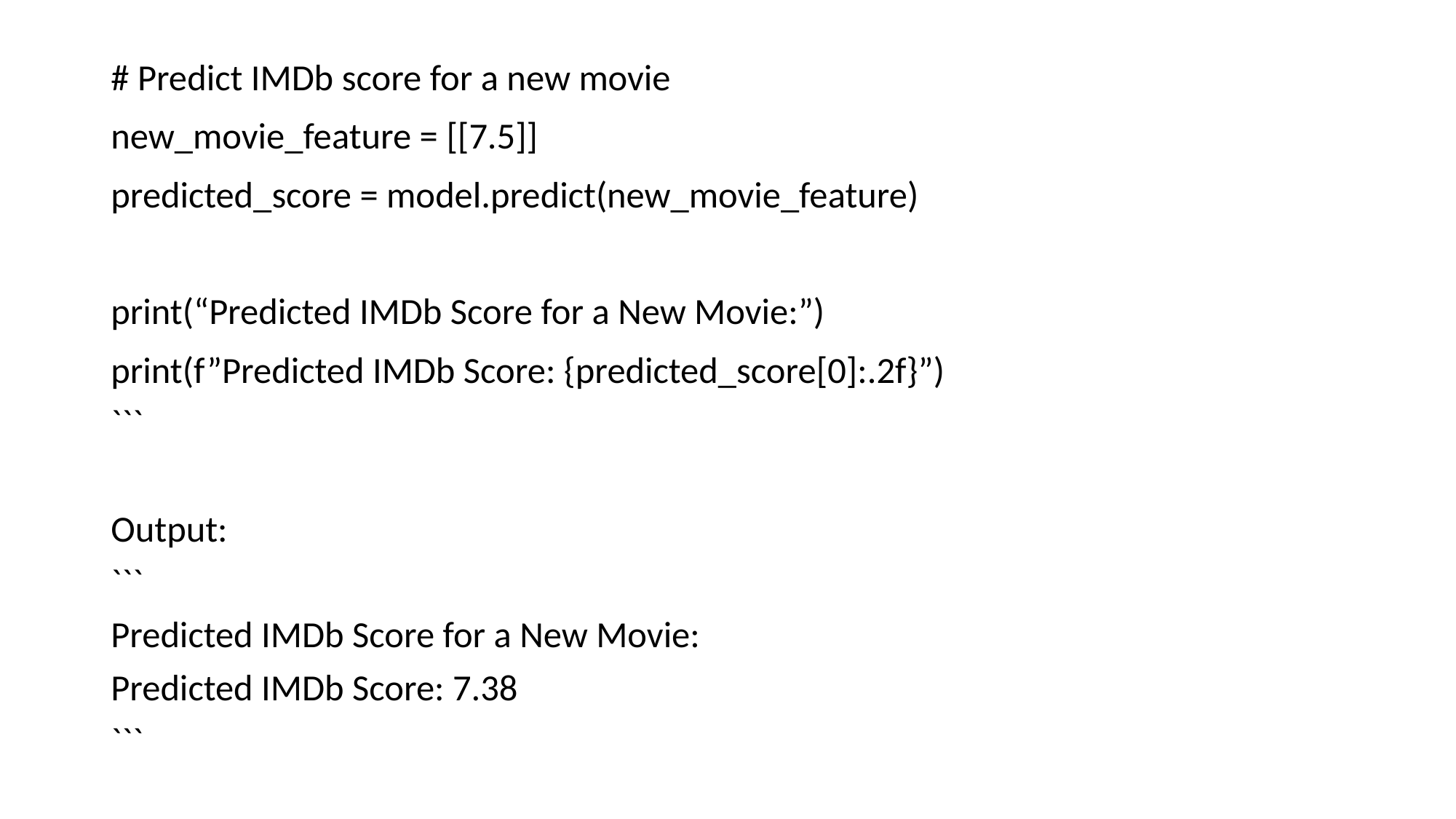

# Predict IMDb score for a new movie
new_movie_feature = [[7.5]]
predicted_score = model.predict(new_movie_feature)

print(“Predicted IMDb Score for a New Movie:”)
print(f”Predicted IMDb Score: {predicted_score[0]:.2f}”)
```

Output:
```
Predicted IMDb Score for a New Movie:
Predicted IMDb Score: 7.38
```